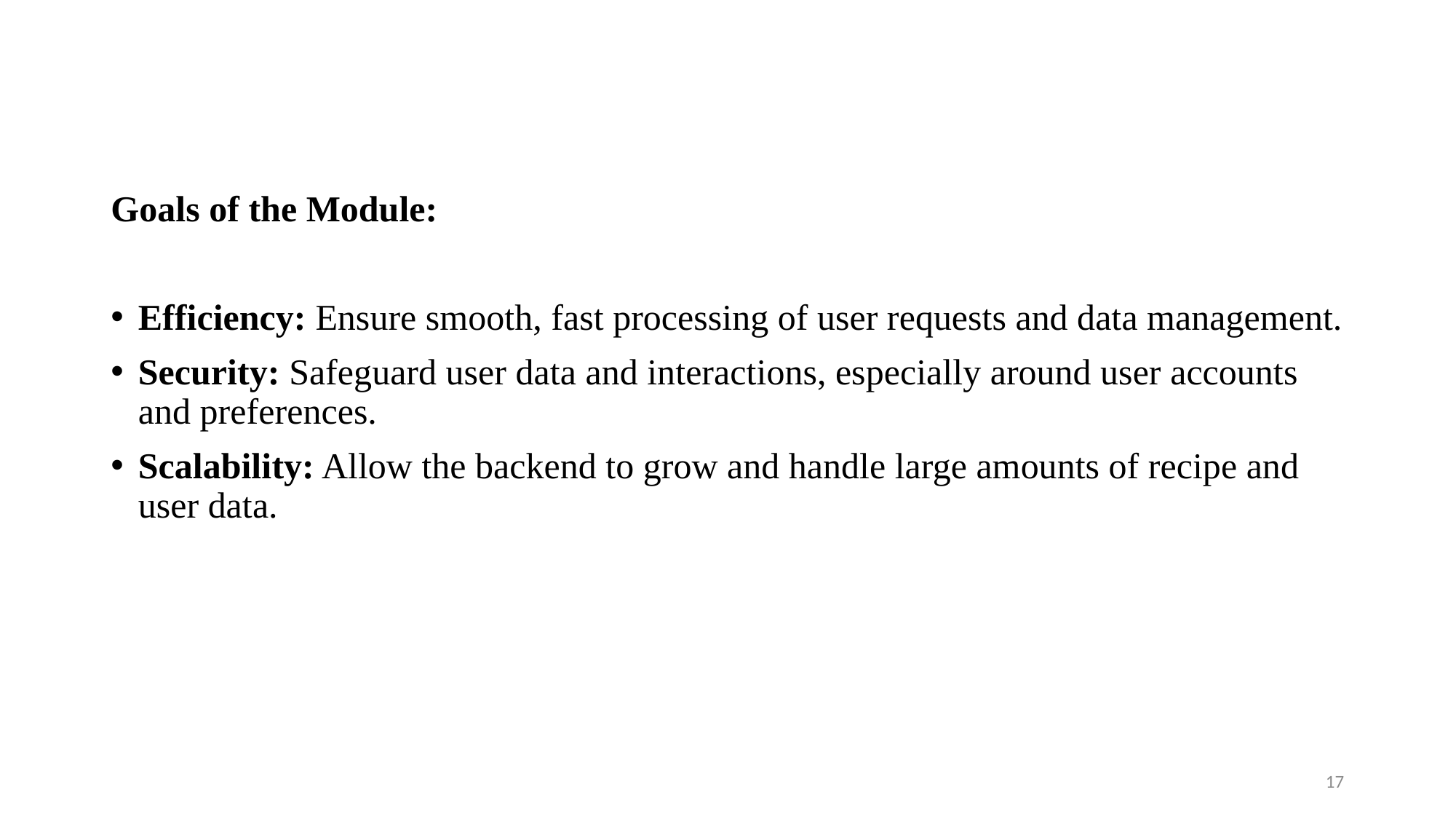

Goals of the Module:

Efficiency: Ensure smooth, fast processing of user requests and data management.
Security: Safeguard user data and interactions, especially around user accounts and preferences.
Scalability: Allow the backend to grow and handle large amounts of recipe and user data.

17